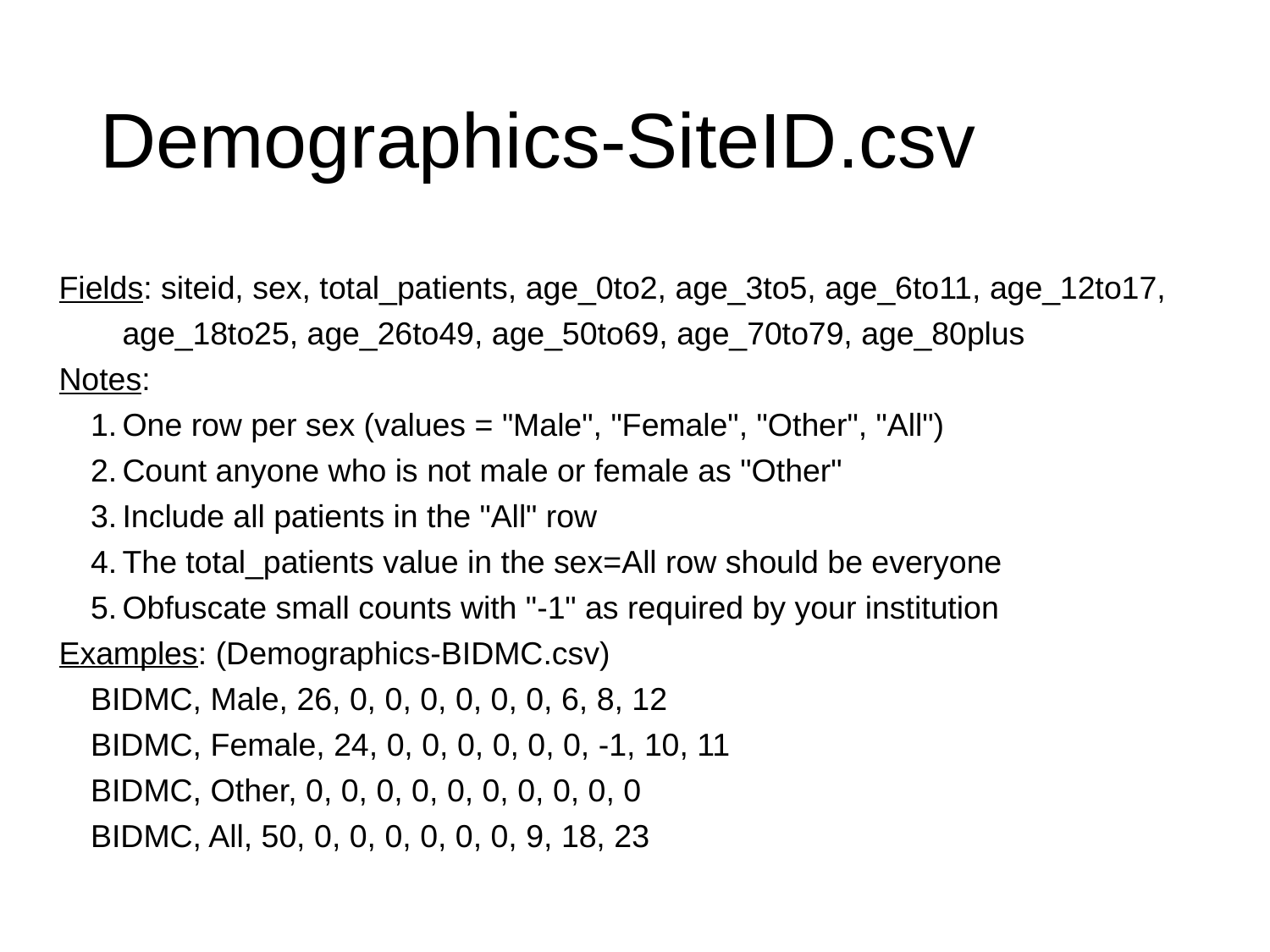

# Demographics-SiteID.csv
Fields: siteid, sex, total_patients, age_0to2, age_3to5, age_6to11, age_12to17, age_18to25, age_26to49, age_50to69, age_70to79, age_80plus
Notes:
One row per sex (values = "Male", "Female", "Other", "All")
Count anyone who is not male or female as "Other"
Include all patients in the "All" row
The total_patients value in the sex=All row should be everyone
Obfuscate small counts with "-1" as required by your institution
Examples: (Demographics-BIDMC.csv)
BIDMC, Male, 26, 0, 0, 0, 0, 0, 0, 6, 8, 12
BIDMC, Female, 24, 0, 0, 0, 0, 0, 0, -1, 10, 11
BIDMC, Other, 0, 0, 0, 0, 0, 0, 0, 0, 0, 0
BIDMC, All, 50, 0, 0, 0, 0, 0, 0, 9, 18, 23